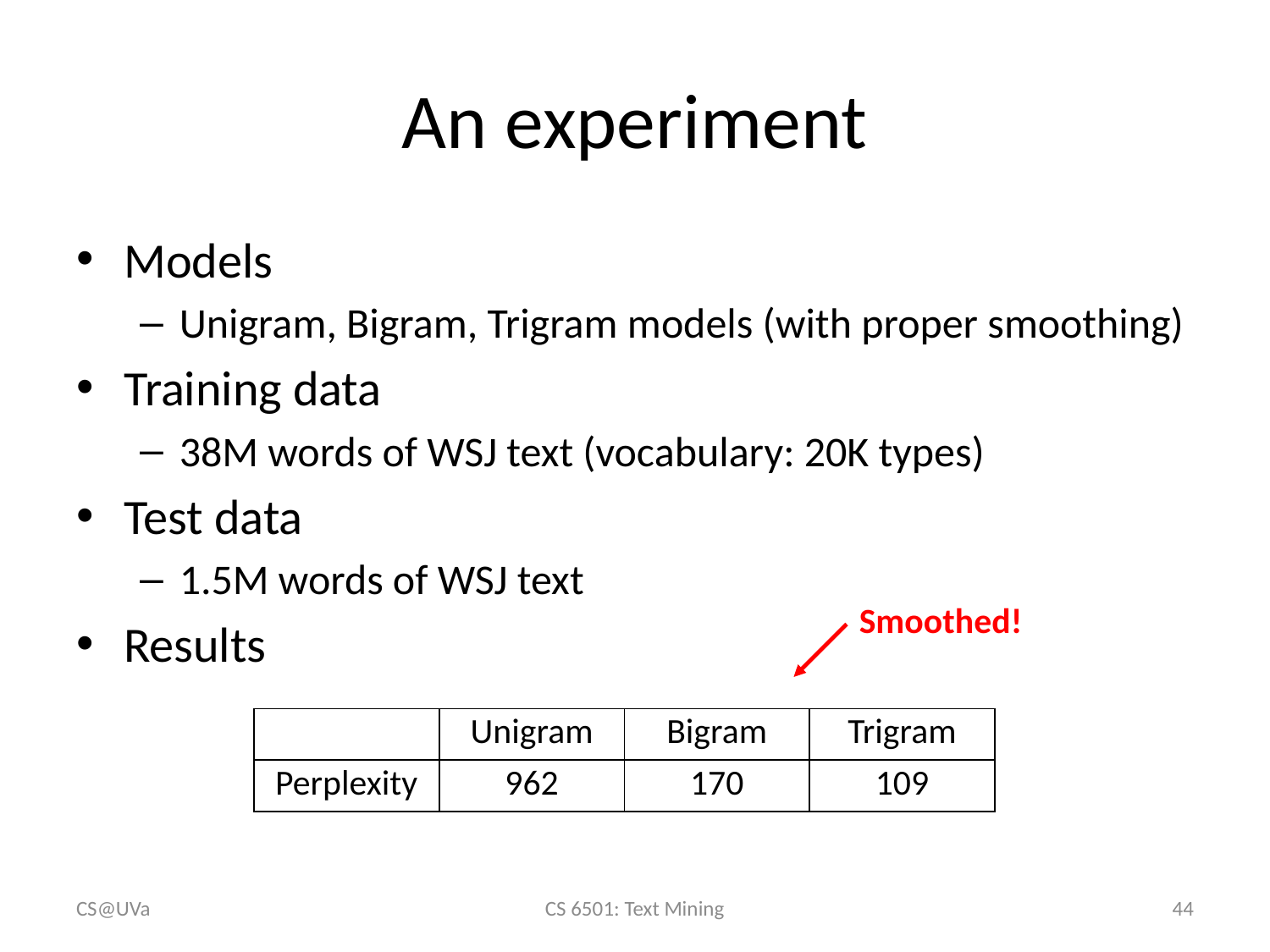

# An experiment
Models
Unigram, Bigram, Trigram models (with proper smoothing)
Training data
38M words of WSJ text (vocabulary: 20K types)
Test data
1.5M words of WSJ text
Results

Smoothed!
|  | Unigram | Bigram | Trigram |
| --- | --- | --- | --- |
| Perplexity | 962 | 170 | 109 |
CS@UVa
CS 6501: Text Mining
44